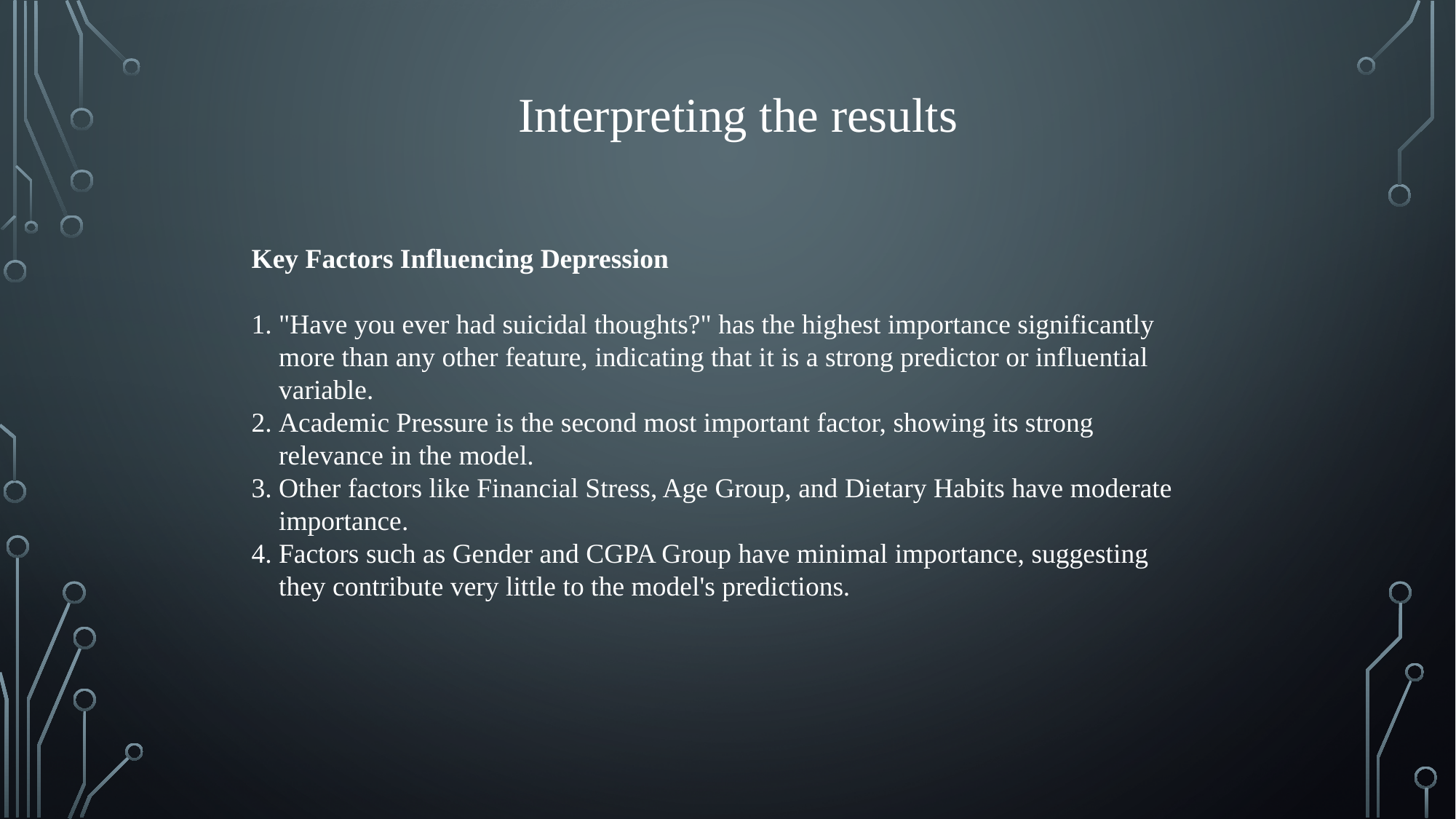

Interpreting the results
Key Factors Influencing Depression

"Have you ever had suicidal thoughts?" has the highest importance significantly more than any other feature, indicating that it is a strong predictor or influential variable.
Academic Pressure is the second most important factor, showing its strong relevance in the model.
Other factors like Financial Stress, Age Group, and Dietary Habits have moderate importance.
Factors such as Gender and CGPA Group have minimal importance, suggesting they contribute very little to the model's predictions.